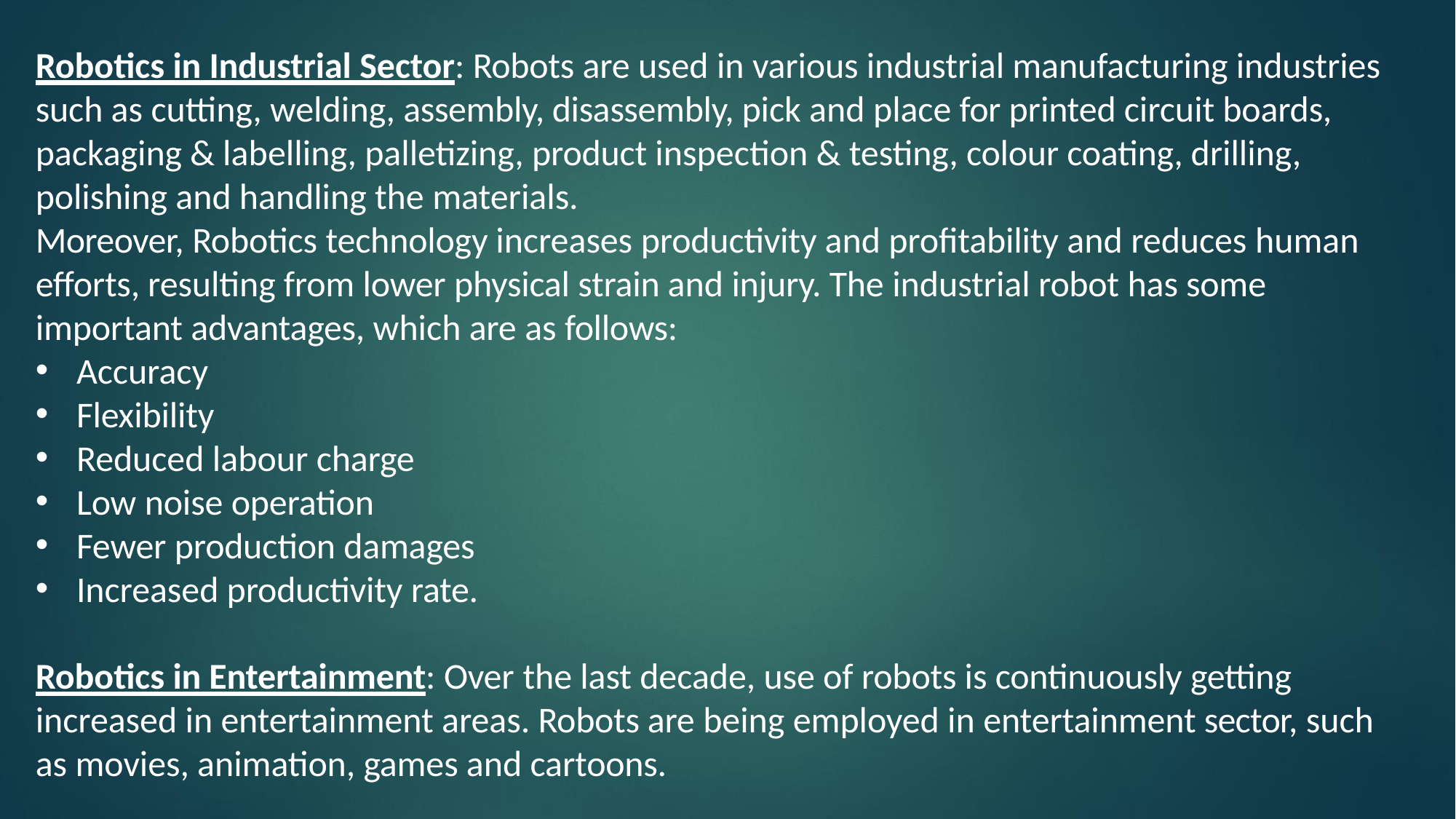

Robotics in Industrial Sector: Robots are used in various industrial manufacturing industries  such as cutting, welding, assembly, disassembly, pick and place for printed circuit boards,  packaging & labelling, palletizing, product inspection & testing, colour coating, drilling,  polishing and handling the materials.
Moreover, Robotics technology increases productivity and profitability and reduces human  efforts, resulting from lower physical strain and injury. The industrial robot has some  important advantages, which are as follows:
Accuracy
Flexibility
Reduced labour charge
Low noise operation
Fewer production damages
Increased productivity rate.

Robotics in Entertainment: Over the last decade, use of robots is continuously getting  increased in entertainment areas. Robots are being employed in entertainment sector, such  as movies, animation, games and cartoons.